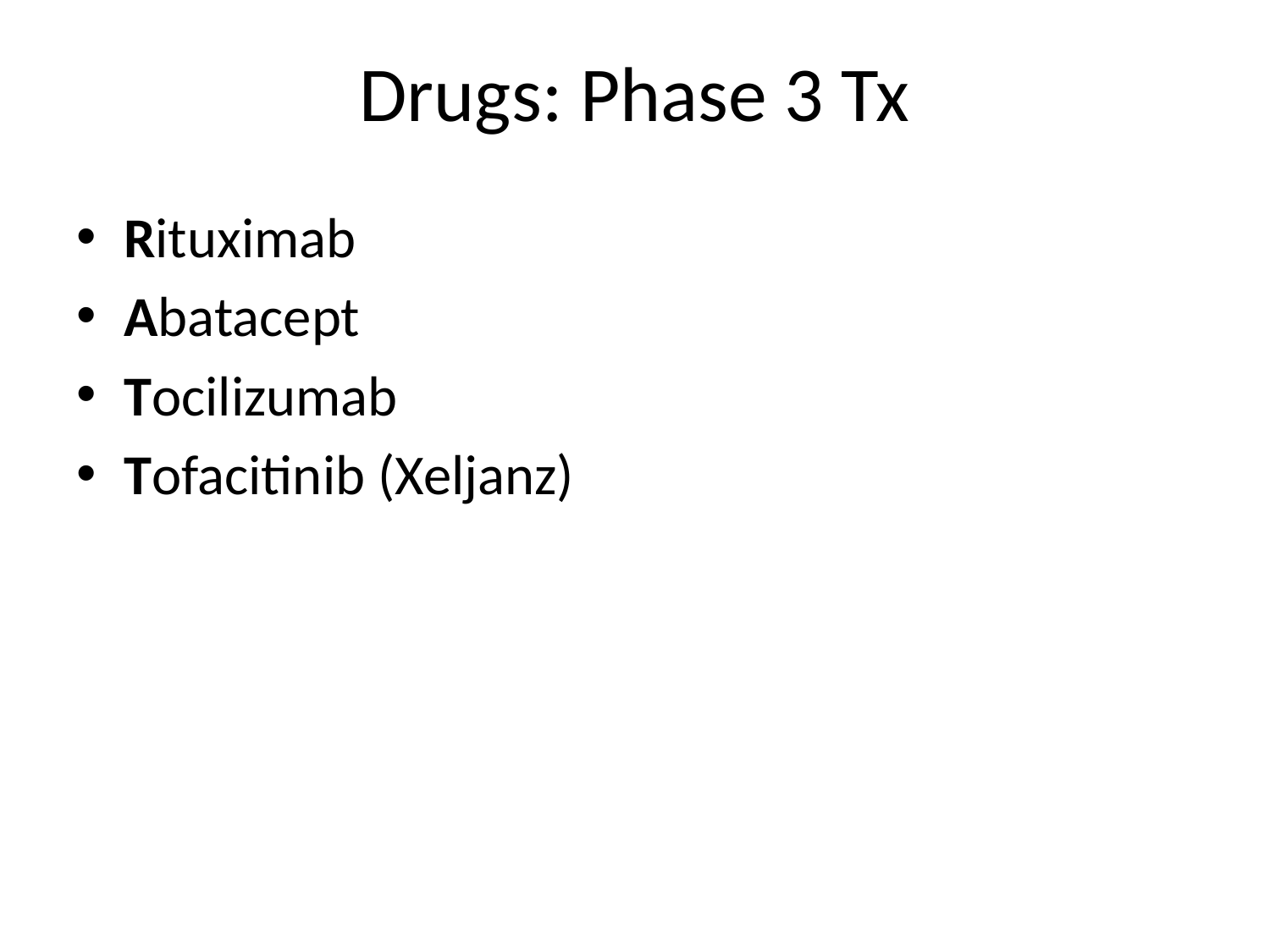

# Drugs: Phase 3 Tx
Rituximab
Abatacept
Tocilizumab
Tofacitinib (Xeljanz)